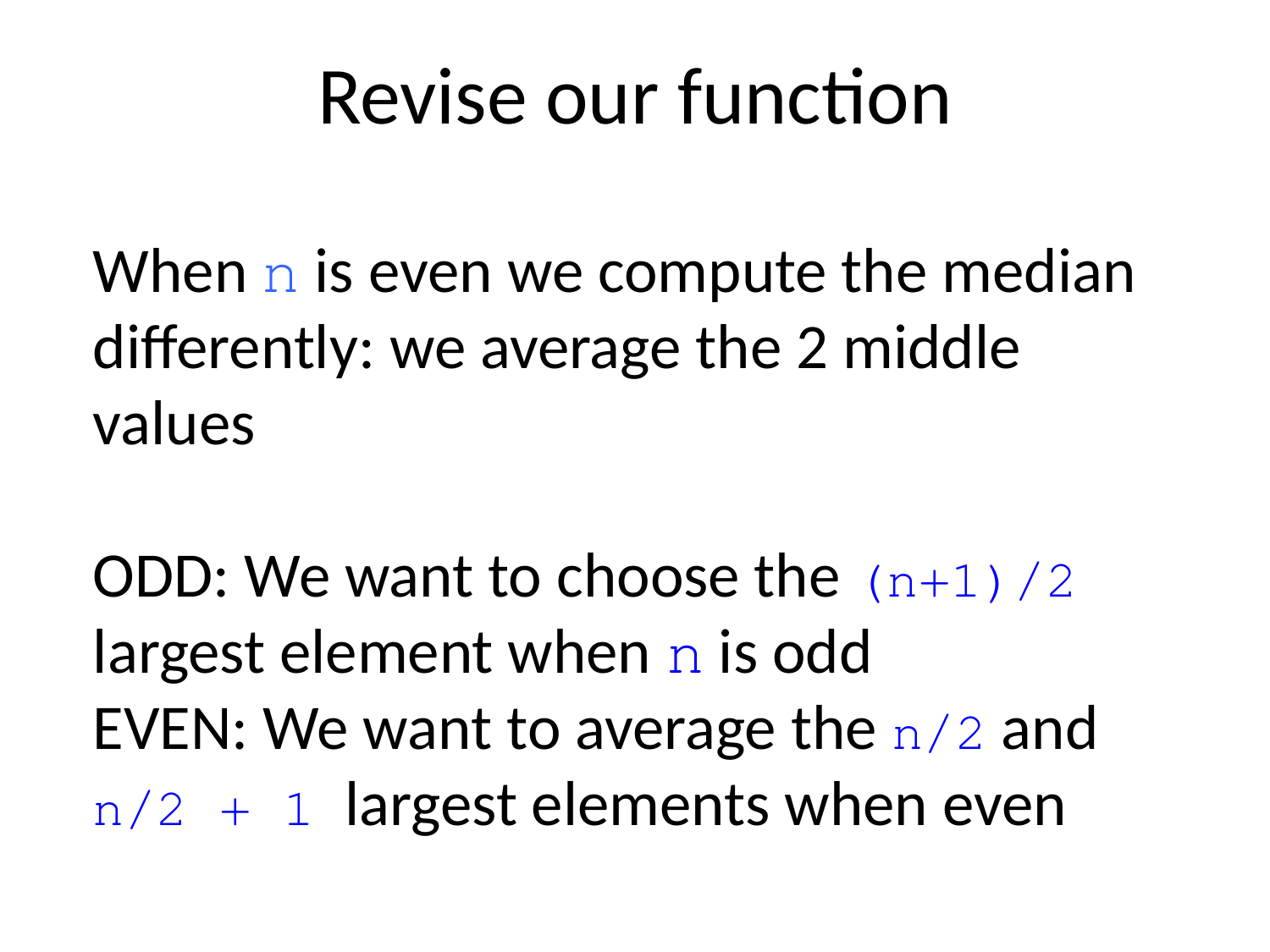

# Revise our function
When n is even we compute the median differently: we average the 2 middle values

ODD: We want to choose the (n+1)/2 largest element when n is odd
EVEN: We want to average the n/2 and n/2 + 1 largest elements when even